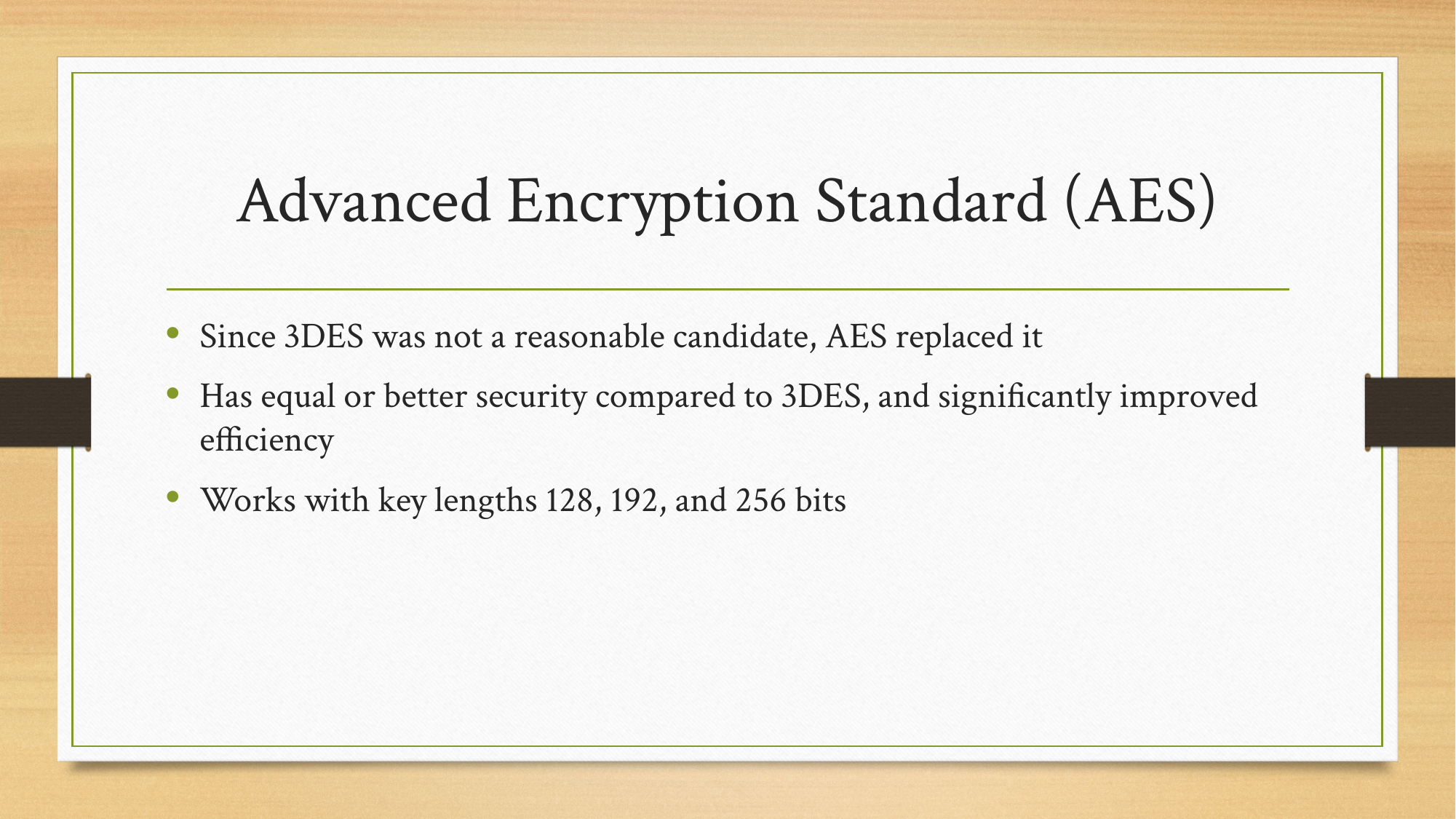

# Advanced Encryption Standard (AES)
Since 3DES was not a reasonable candidate, AES replaced it
Has equal or better security compared to 3DES, and significantly improved efficiency
Works with key lengths 128, 192, and 256 bits